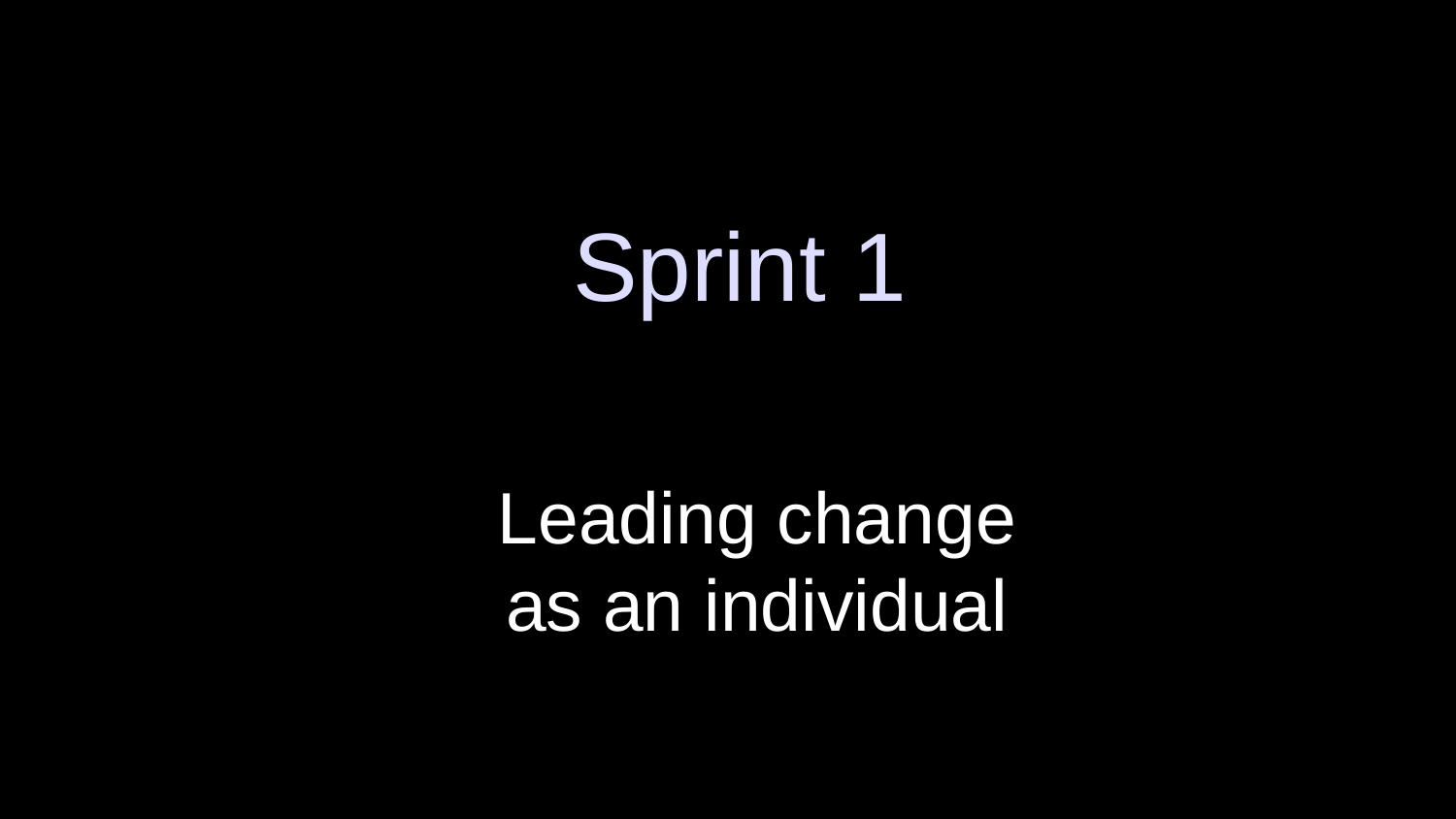

Sprint 1
# Leading change
as an individual